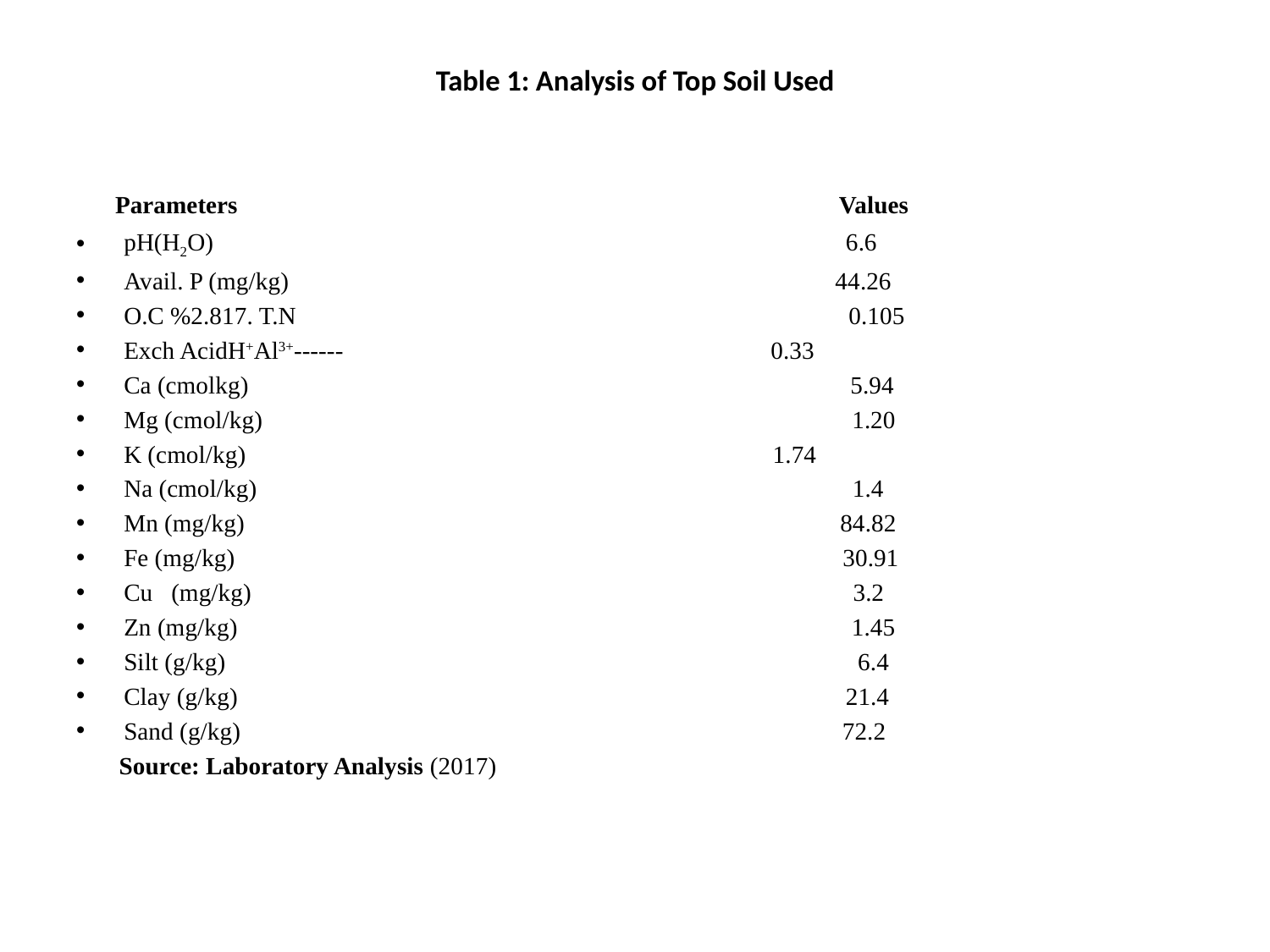

# Table 1: Analysis of Top Soil Used
    Parameters                                                                                                  Values
pH(H2O)                                                                                                       6.6
Avail. P (mg/kg)                                                                                         44.26
O.C %2.817. T.N                                                                                          0.105
Exch AcidH+Al3+------	                                                                0.33
Ca (cmolkg)                                                                                                  5.94
Mg (cmol/kg)                                                                                                1.20
K (cmol/kg)	                                                                                     1.74
Na (cmol/kg)                                                                                                 1.4
Mn (mg/kg)                                                                                                 84.82
Fe (mg/kg)                                                                                                   30.91
Cu   (mg/kg)                                                                                                  3.2
Zn (mg/kg)                                                                                                    1.45
Silt (g/kg)                                                                                                       6.4
Clay (g/kg)                                                                                                   21.4
Sand (g/kg)                                                                                                  72.2
       Source: Laboratory Analysis (2017)